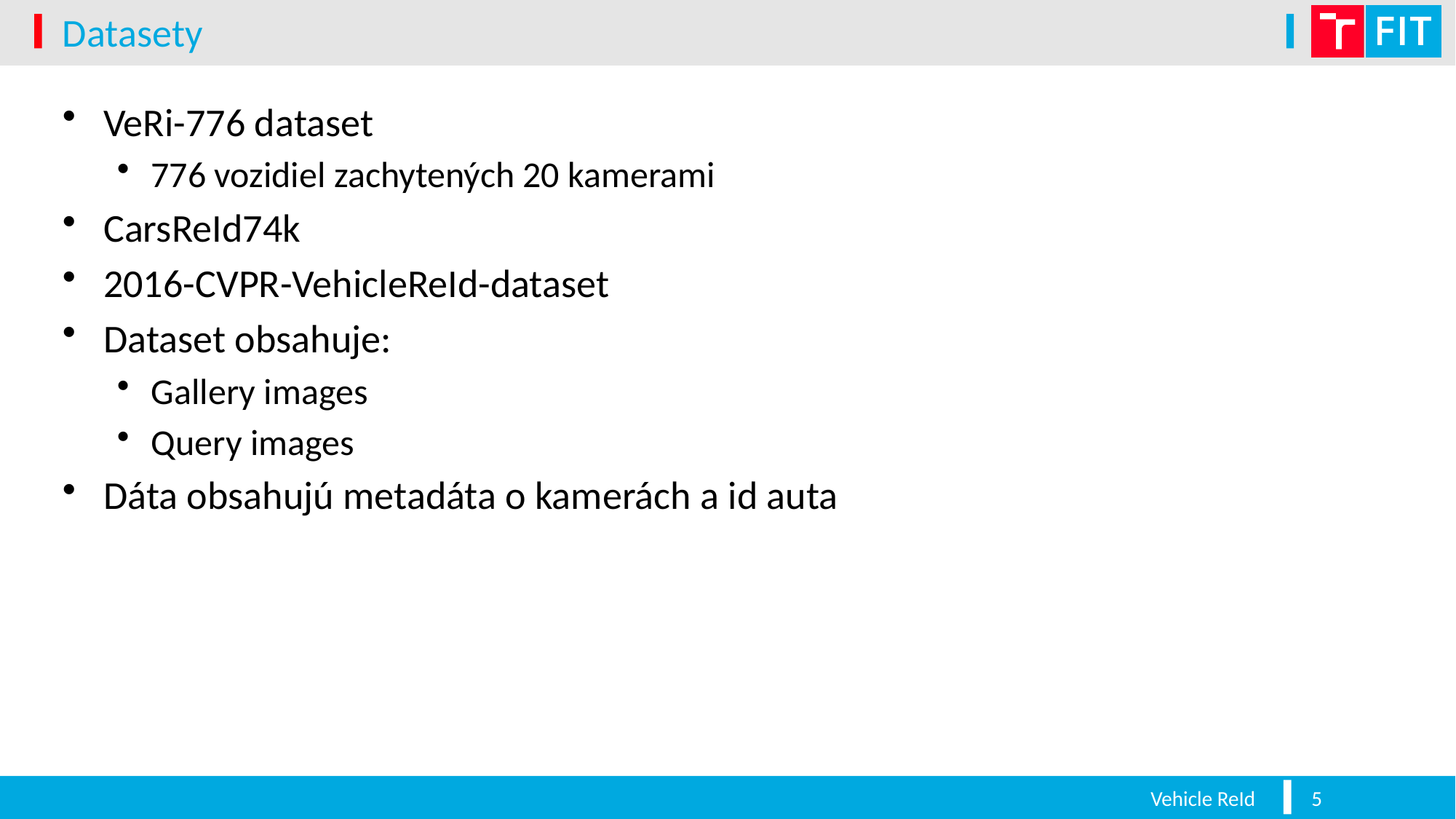

# Datasety
VeRi-776 dataset
776 vozidiel zachytených 20 kamerami
CarsReId74k
2016-CVPR-VehicleReId-dataset
Dataset obsahuje:
Gallery images
Query images
Dáta obsahujú metadáta o kamerách a id auta
Vehicle ReId
5